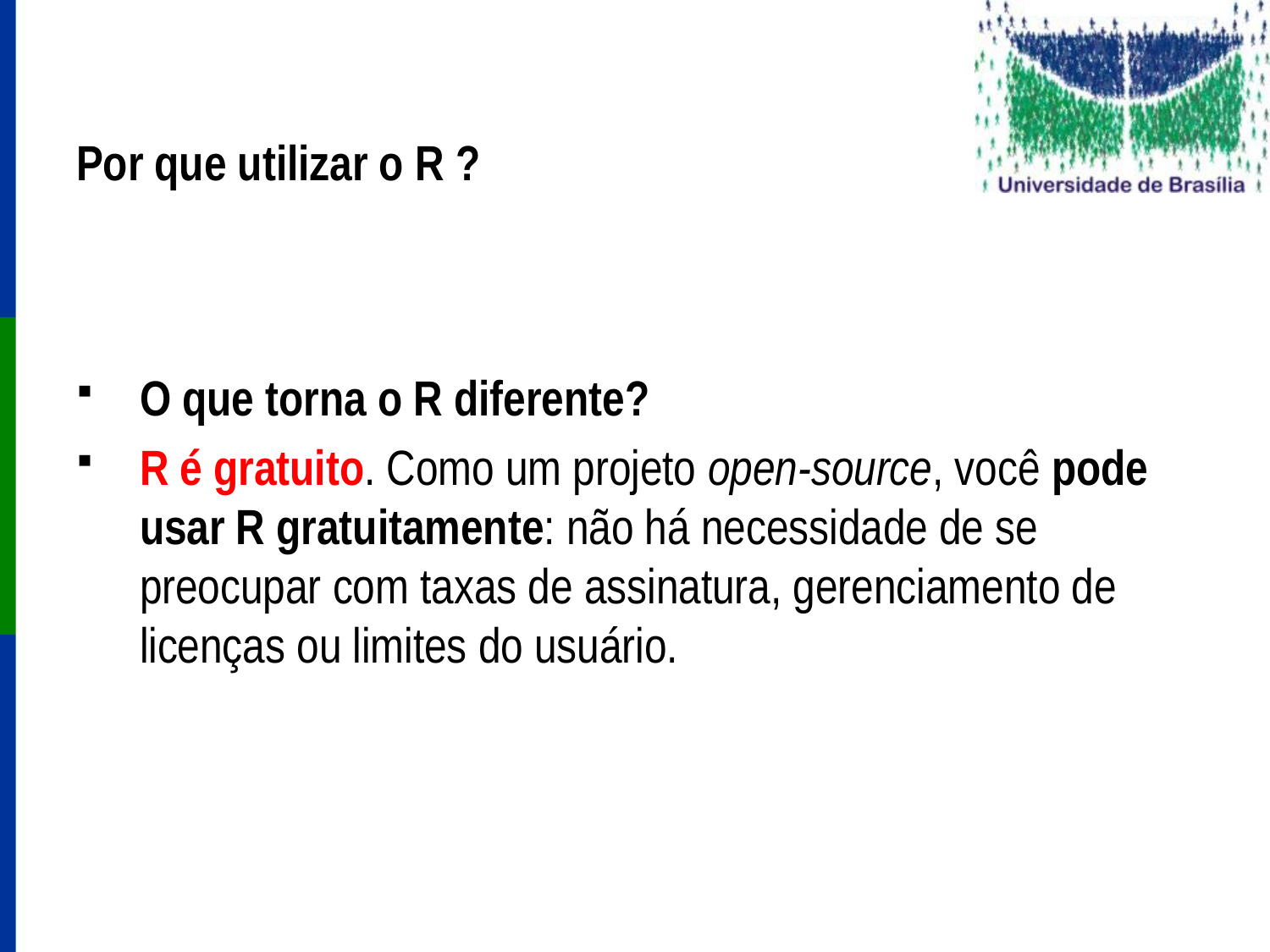

# Por que utilizar o R ?

O que torna o R diferente?
R é gratuito. Como um projeto open-source, você pode usar R gratuitamente: não há necessidade de se preocupar com taxas de assinatura, gerenciamento de licenças ou limites do usuário.